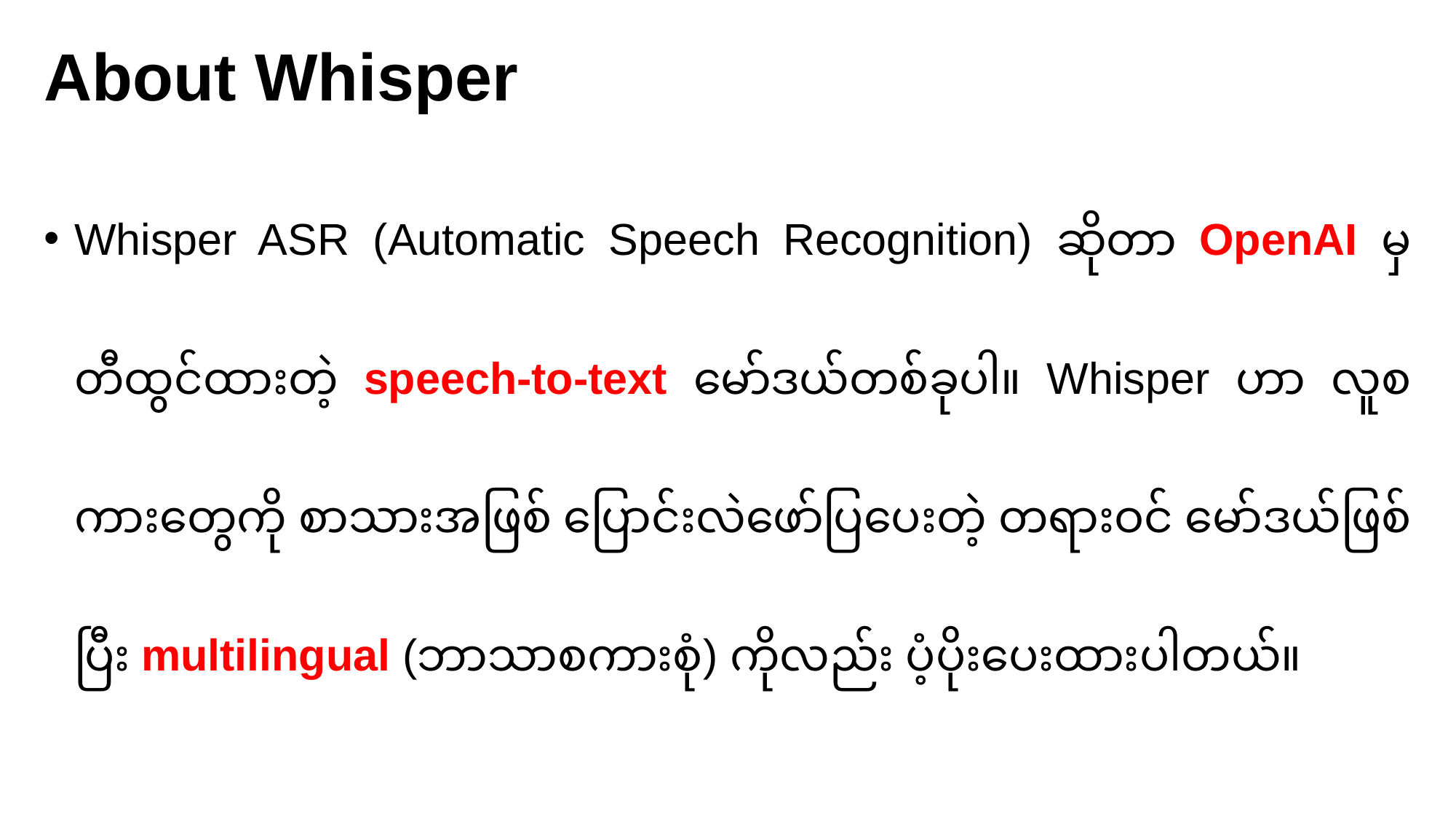

# About Whisper
Whisper ASR (Automatic Speech Recognition) ဆိုတာ OpenAI မှတီထွင်ထားတဲ့ speech-to-text မော်ဒယ်တစ်ခုပါ။ Whisper ဟာ လူစကားတွေကို စာသားအဖြစ် ပြောင်းလဲဖော်ပြပေးတဲ့ တရားဝင် မော်ဒယ်ဖြစ်ပြီး multilingual (ဘာသာစကားစုံ) ကိုလည်း ပံ့ပိုးပေးထားပါတယ်။